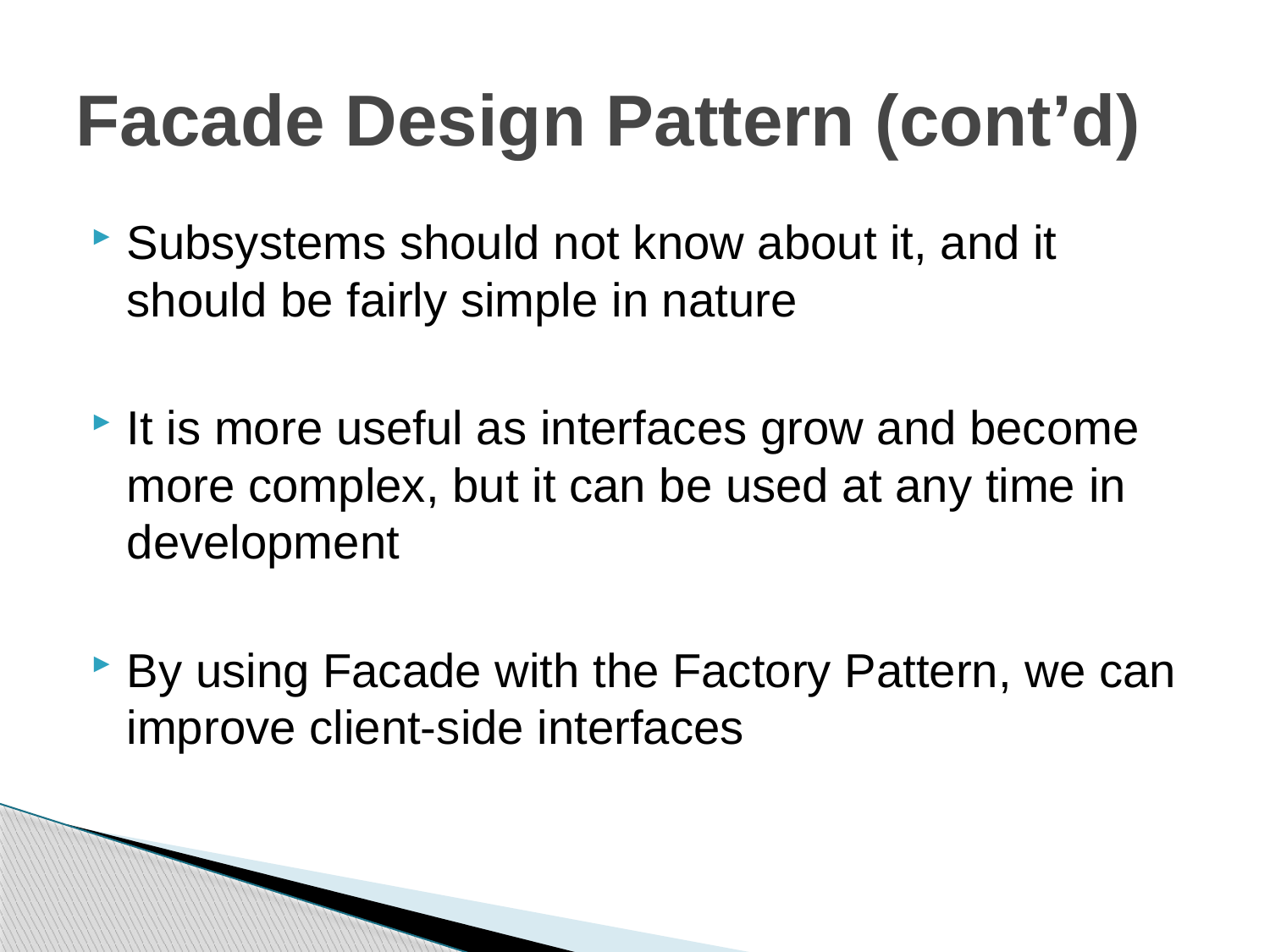

# Facade Design Pattern (cont’d)
Subsystems should not know about it, and it should be fairly simple in nature

It is more useful as interfaces grow and become more complex, but it can be used at any time in development

By using Facade with the Factory Pattern, we can improve client-side interfaces